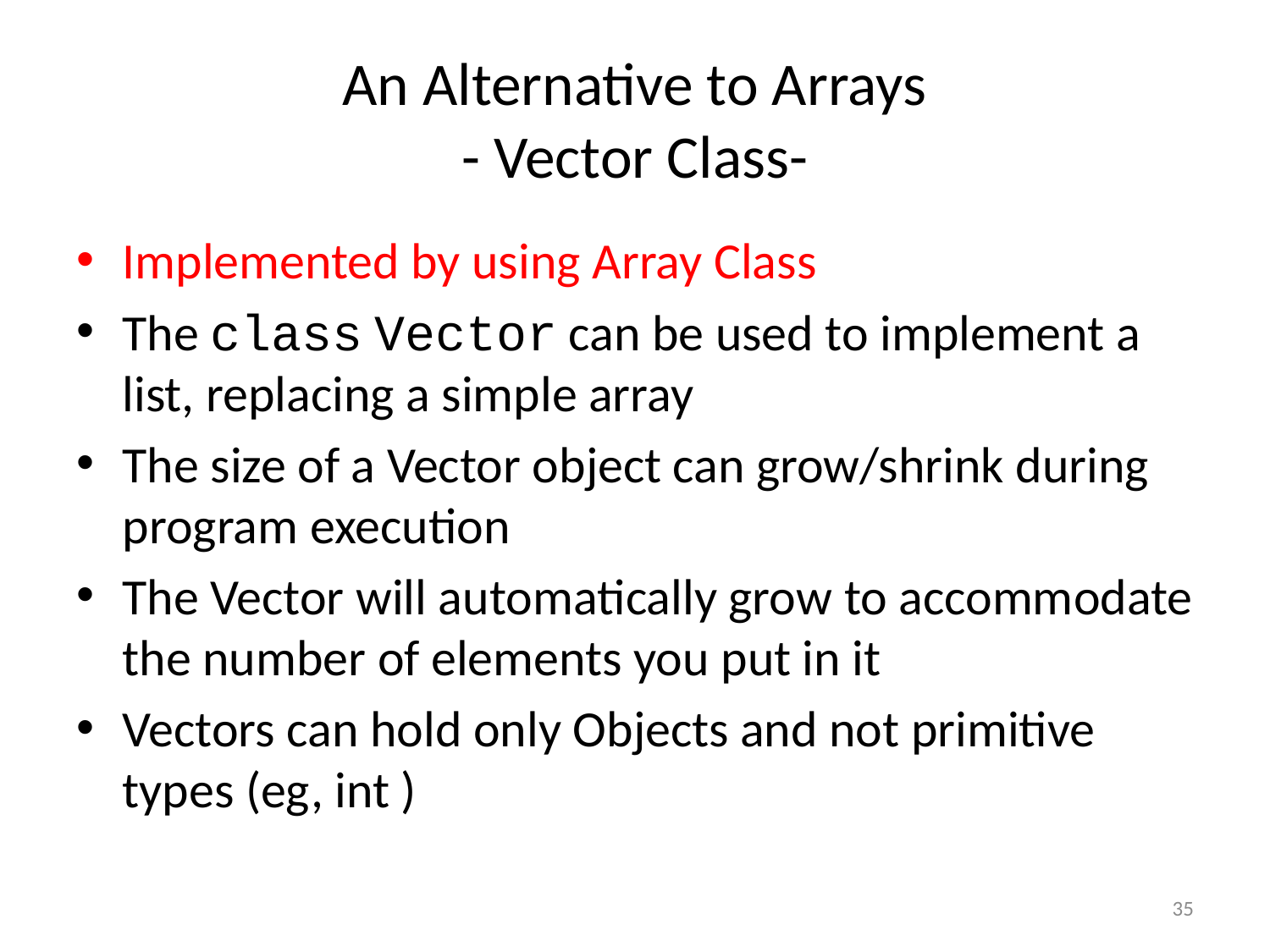

# An Alternative to Arrays - Vector Class-
Implemented by using Array Class
The class Vector can be used to implement a list, replacing a simple array
The size of a Vector object can grow/shrink during program execution
The Vector will automatically grow to accommodate the number of elements you put in it
Vectors can hold only Objects and not primitive types (eg, int )
35